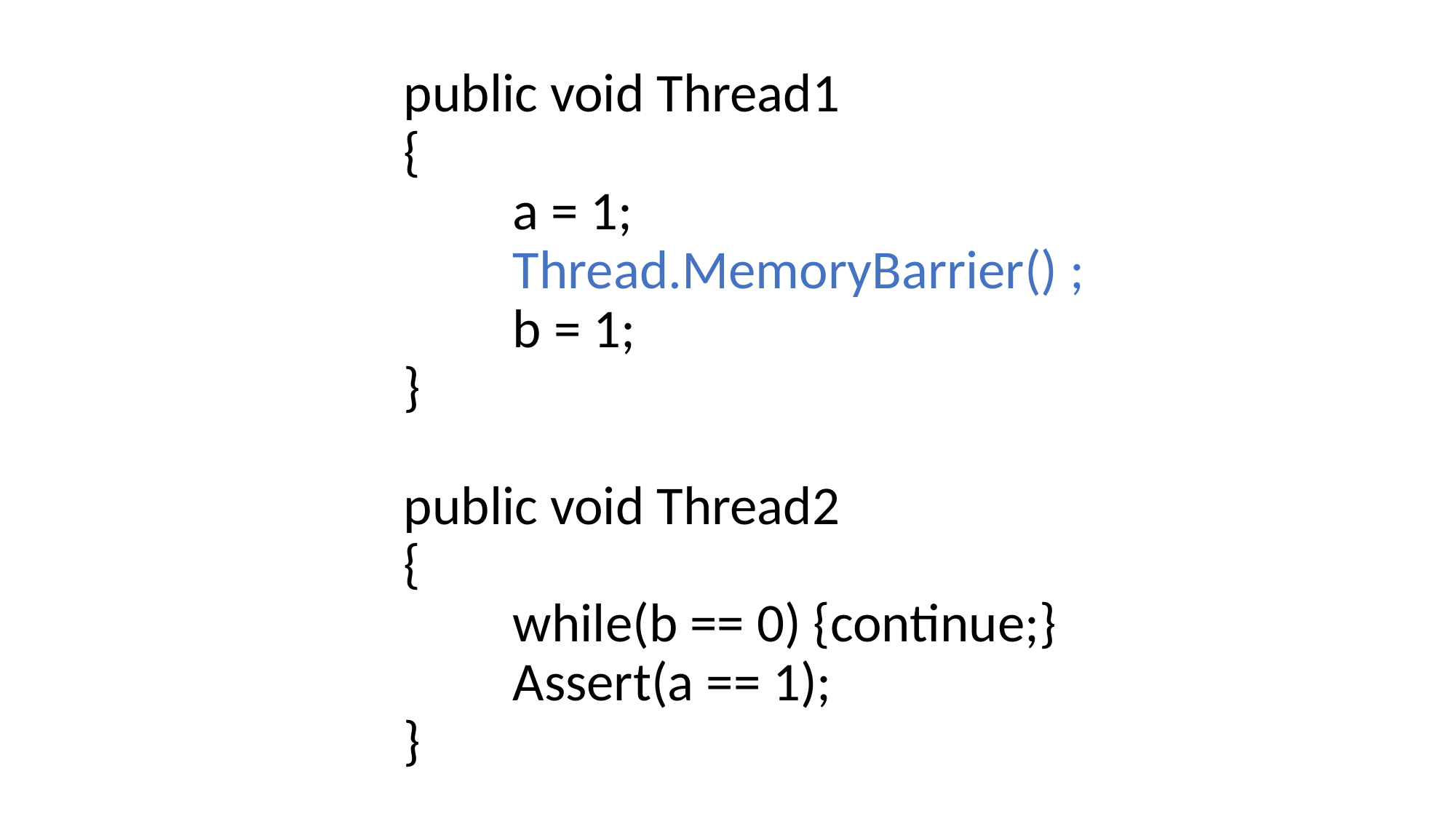

# public void Thread1 { a = 1; Thread.MemoryBarrier() ; b = 1; } public void Thread2 { while(b == 0) {continue;} Assert(a == 1); }